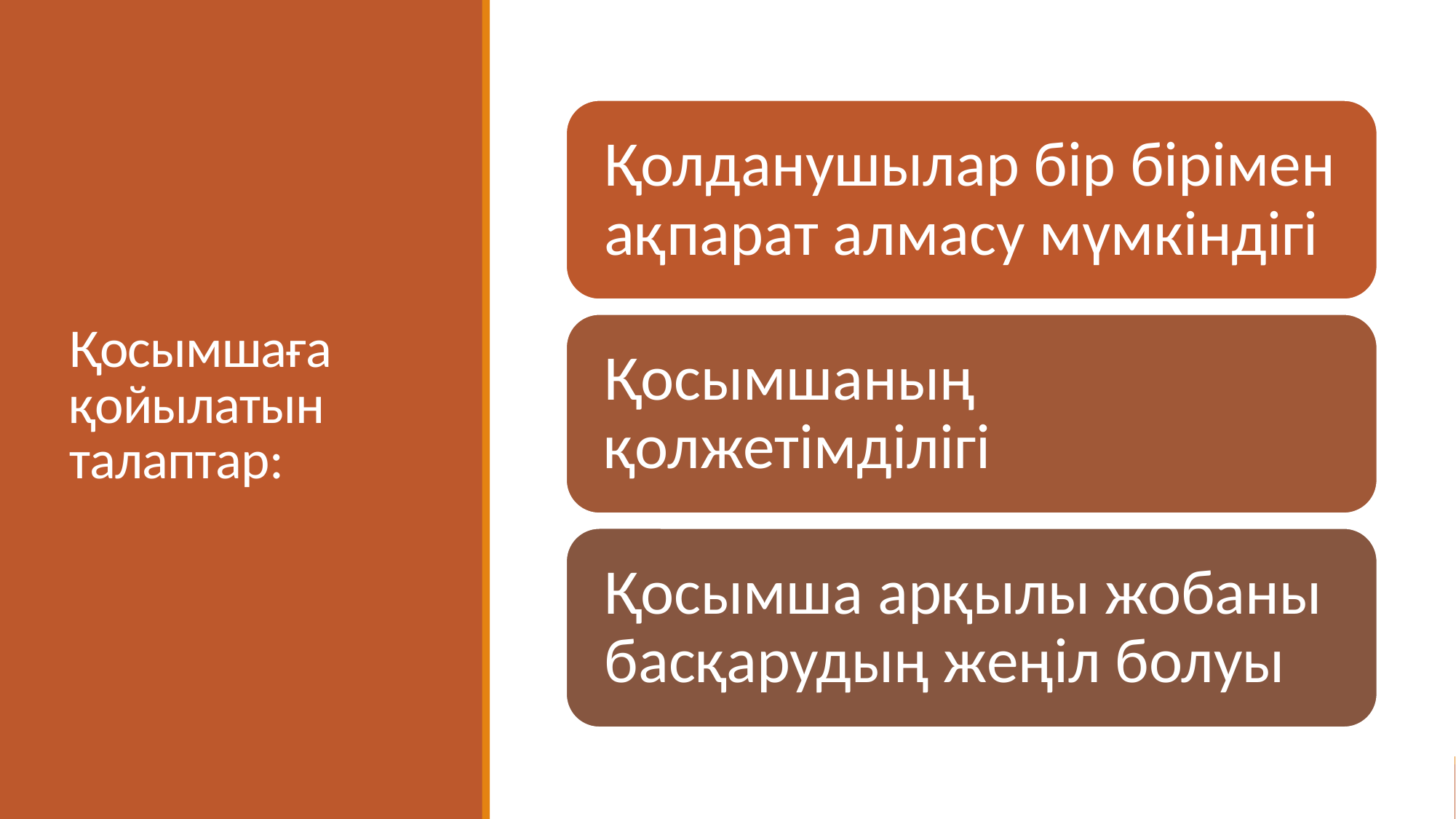

# Қосымшаға қойылатын талаптар:
Қолданушылар бір бірімен ақпарат алмасу мүмкіндігі
Қосымшаның қолжетімділігі
Қосымша арқылы жобаны басқарудың жеңіл болуы